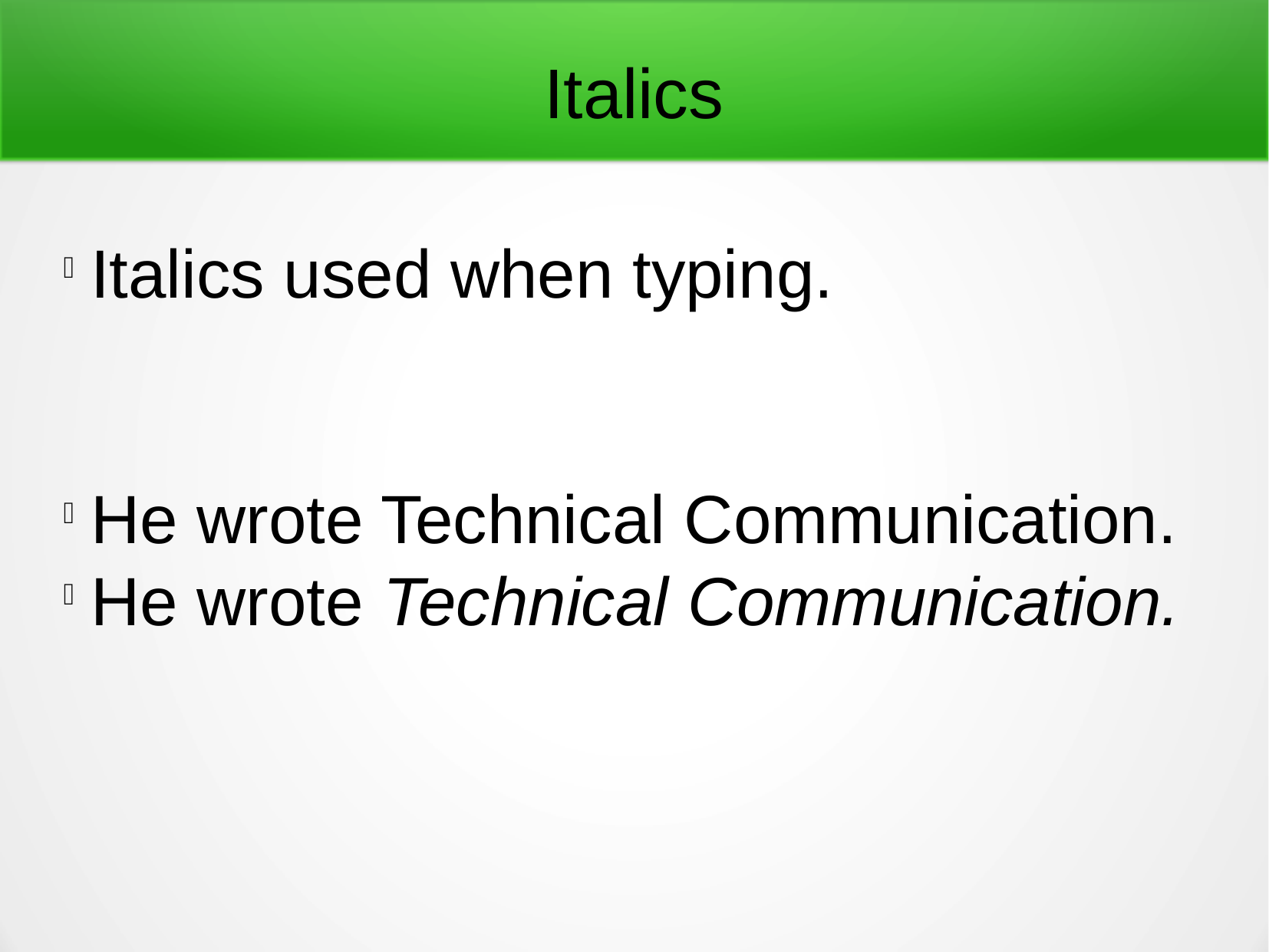

Italics
Italics used when typing.

He wrote Technical Communication.
He wrote Technical Communication.